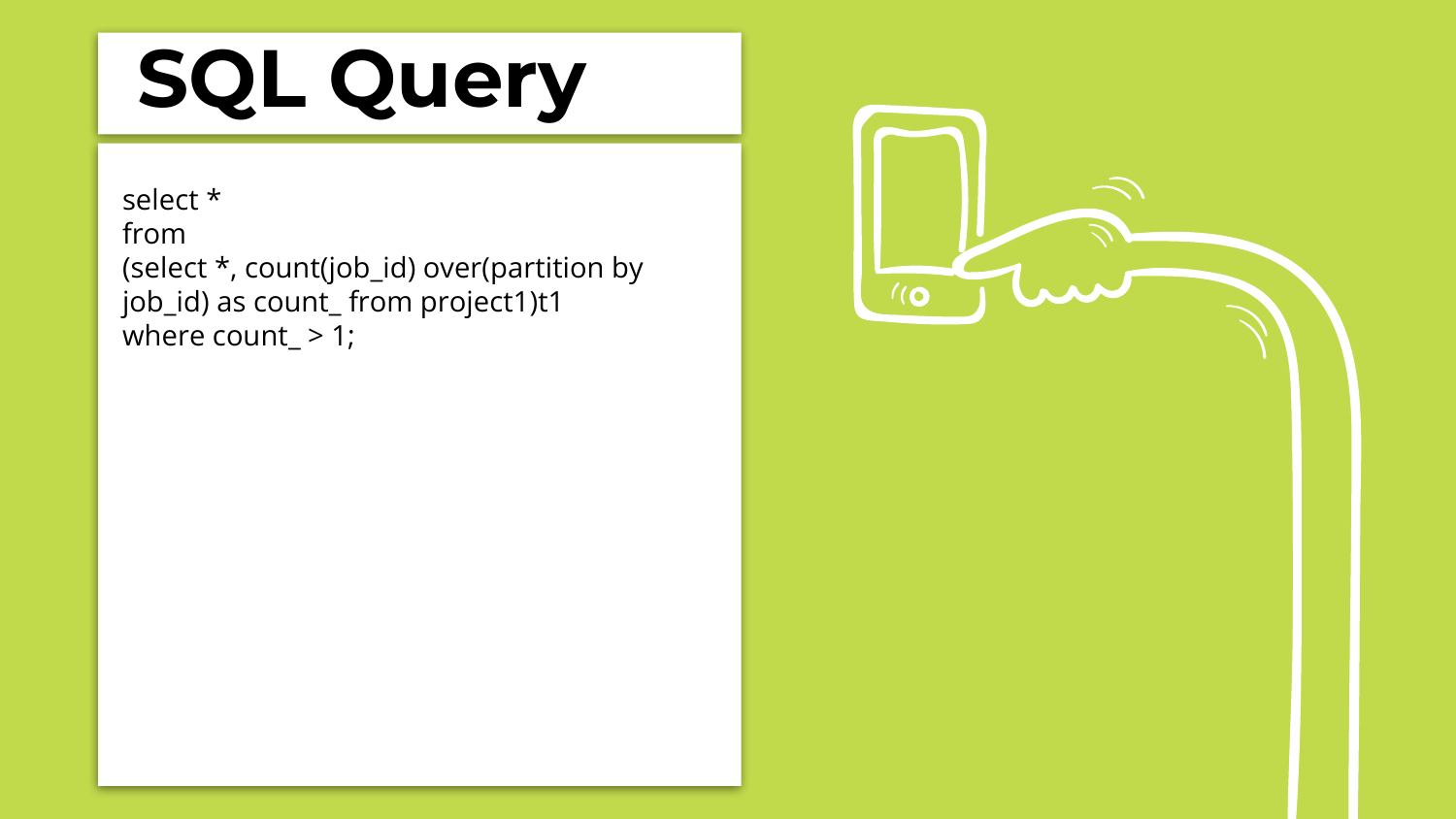

# SQL Query

select *
from
(select *, count(job_id) over(partition by job_id) as count_ from project1)t1
where count_ > 1;